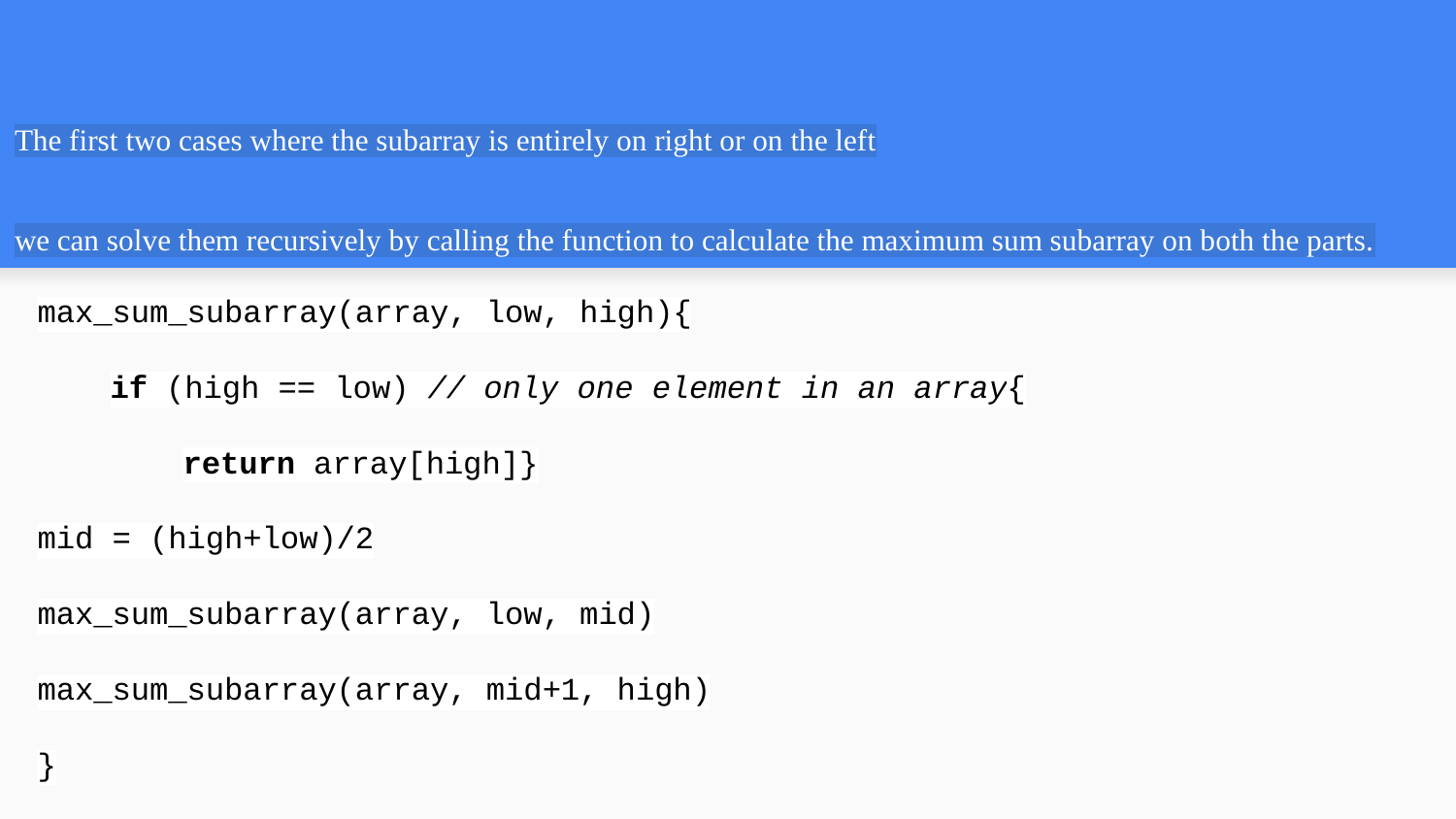

# The first two cases where the subarray is entirely on right or on the left
we can solve them recursively by calling the function to calculate the maximum sum subarray on both the parts.
max_sum_subarray(array, low, high){
if (high == low) // only one element in an array{
return array[high]}
mid = (high+low)/2
max_sum_subarray(array, low, mid)
max_sum_subarray(array, mid+1, high)
}